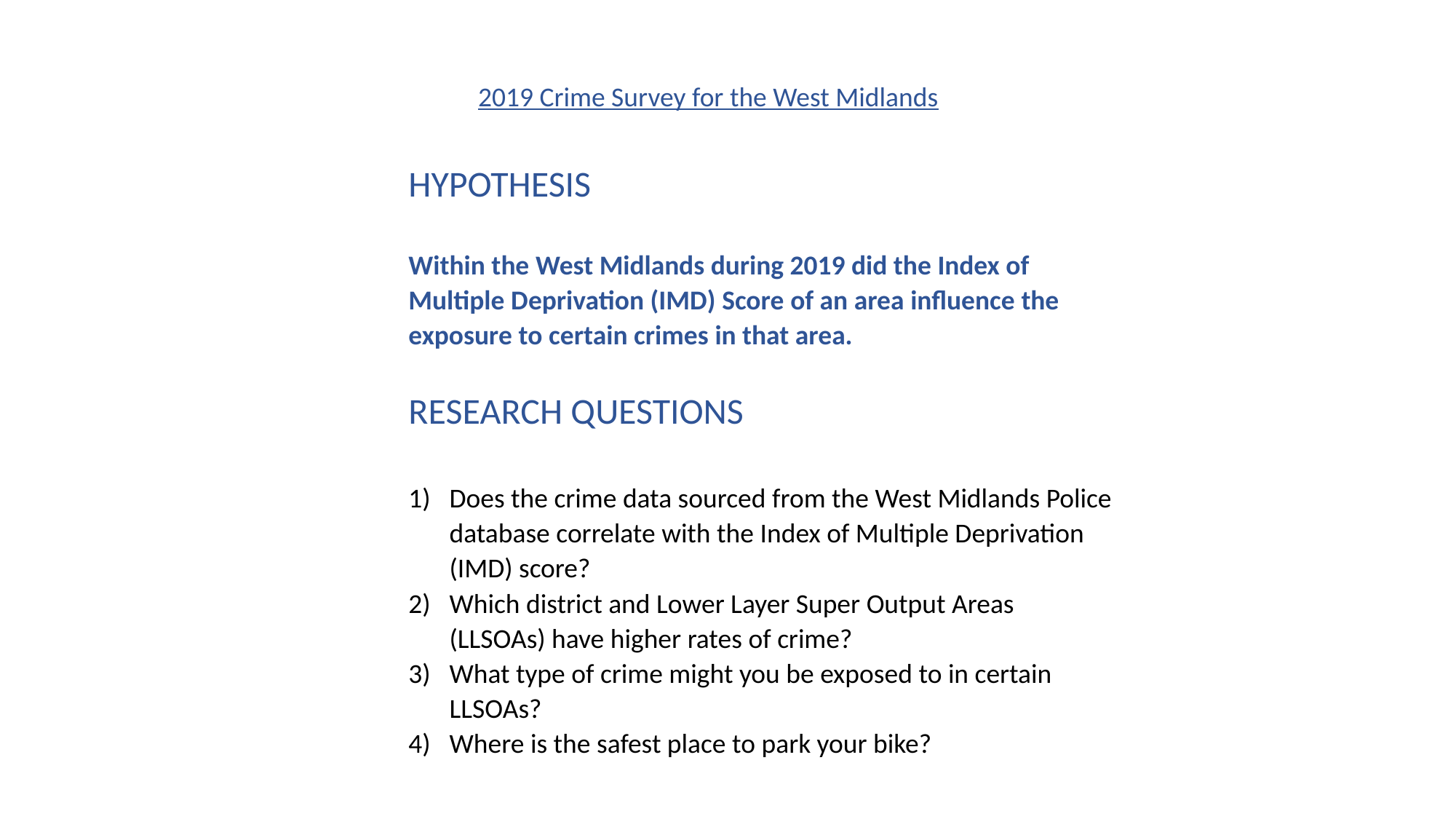

2019 Crime Survey for the West Midlands
HYPOTHESIS

Within the West Midlands during 2019 did the Index of Multiple Deprivation (IMD) Score of an area influence the exposure to certain crimes in that area.
RESEARCH QUESTIONS

Does the crime data sourced from the West Midlands Police database correlate with the Index of Multiple Deprivation (IMD) score?
Which district and Lower Layer Super Output Areas (LLSOAs) have higher rates of crime?
What type of crime might you be exposed to in certain LLSOAs?
Where is the safest place to park your bike?